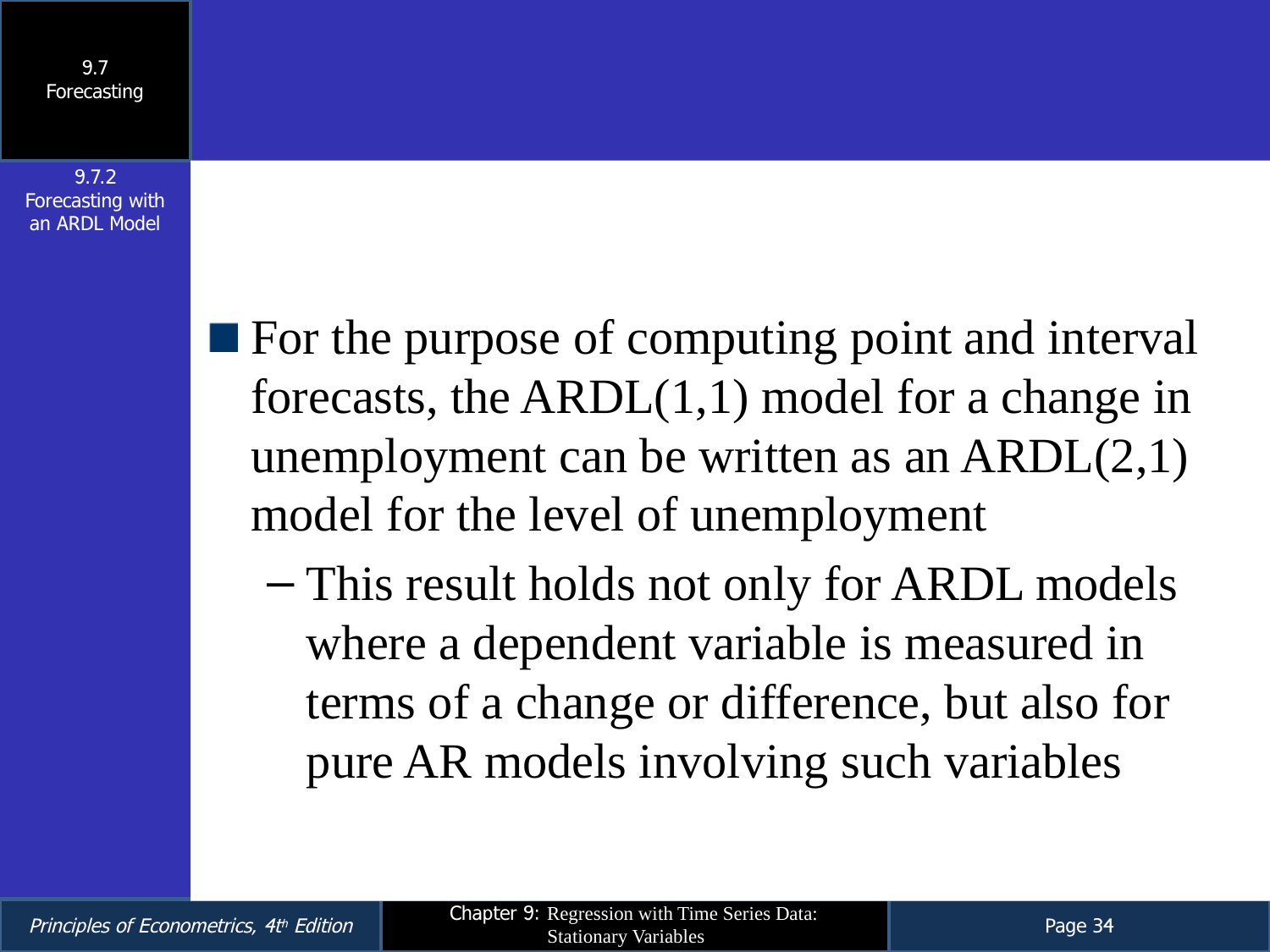

9.7
Forecasting
9.7.2
Forecasting with an ARDL Model

For the purpose of computing point and interval forecasts, the ARDL(1,1) model for a change in unemployment can be written as an ARDL(2,1) model for the level of unemployment
This result holds not only for ARDL models where a dependent variable is measured in terms of a change or difference, but also for pure AR models involving such variables